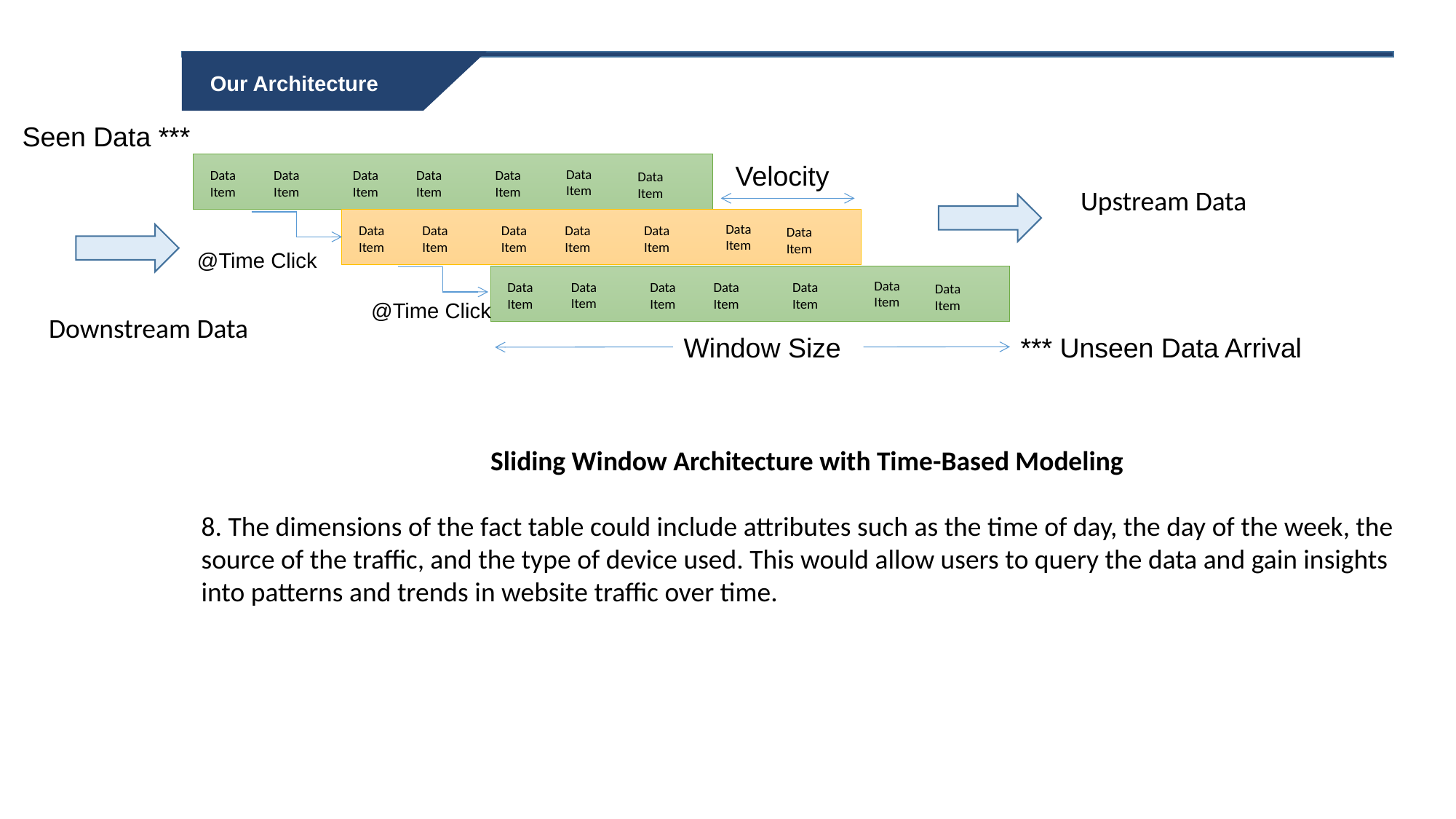

Our Architecture
Seen Data ***
Velocity

Data Item
Data Item
Data Item
Data Item
Data Item
Data Item
Data Item
Upstream Data

Data Item
Data Item
Data Item
Data Item
Data Item
Data Item
Data Item

@Time Click

Data Item
Data Item
Data Item
Data Item
Data Item
Data Item
Data Item
@Time Click
Downstream Data
*** Unseen Data Arrival
Window Size
Sliding Window Architecture with Time-Based Modeling

8. The dimensions of the fact table could include attributes such as the time of day, the day of the week, the source of the traffic, and the type of device used. This would allow users to query the data and gain insights into patterns and trends in website traffic over time.